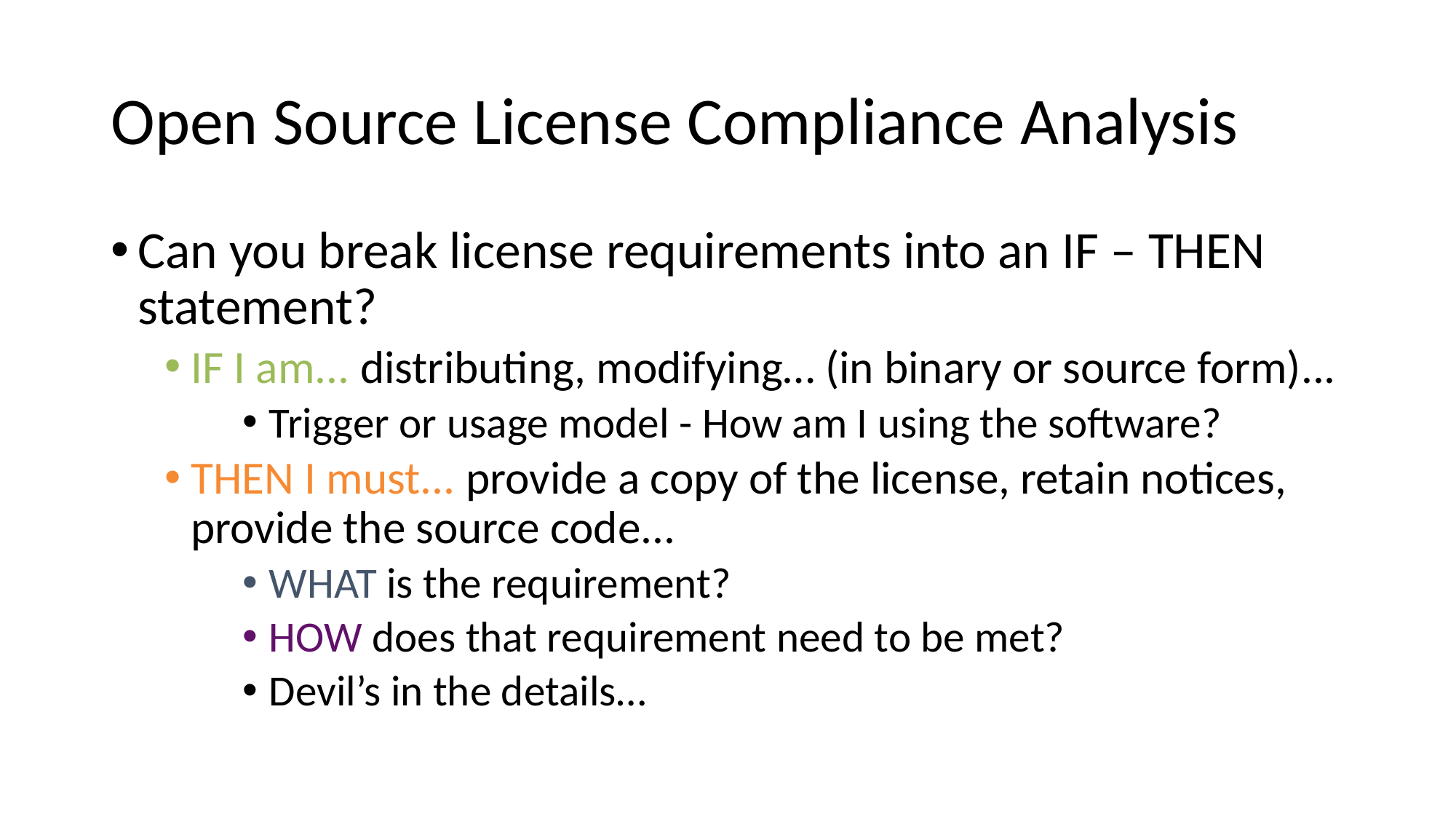

# Open Source License Compliance Analysis
Can you break license requirements into an IF – THEN statement?
IF I am... distributing, modifying… (in binary or source form)...
Trigger or usage model - How am I using the software?
THEN I must... provide a copy of the license, retain notices, provide the source code...
WHAT is the requirement?
HOW does that requirement need to be met?
Devil’s in the details…